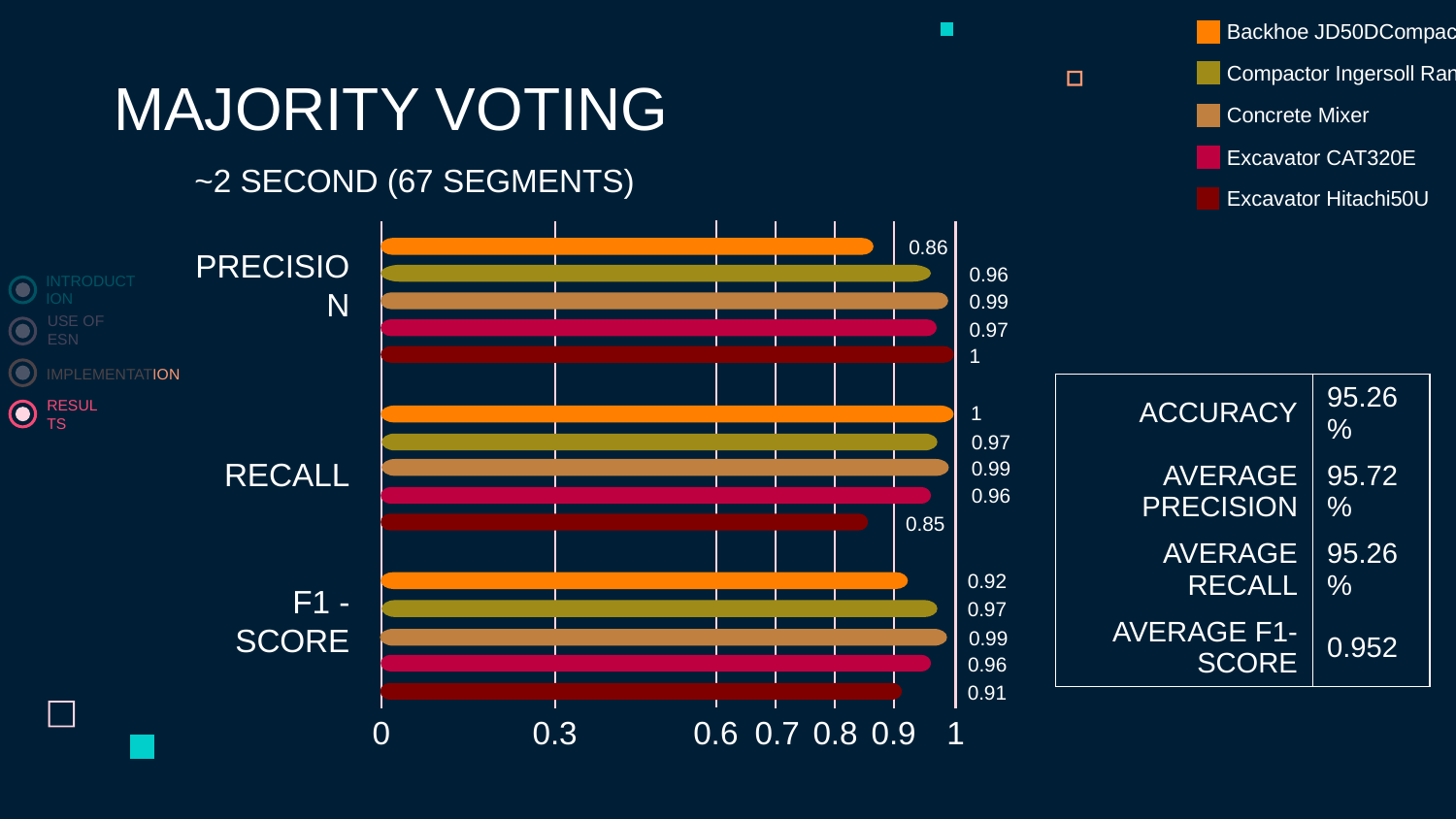

Backhoe JD50DCompact

Compactor Ingersoll Rand

MAJORITY VOTING
Concrete Mixer

Excavator CAT320E

~2 SECOND (67 SEGMENTS)
Excavator Hitachi50U

0.86

0.96
PRECISION

0.99

INTRODUCTION

0.97

USE OF ESN

1

IMPLEMENTATION
| ACCURACY | 95.26% |
| --- | --- |
| AVERAGE PRECISION | 95.72% |
| AVERAGE RECALL | 95.26% |
| AVERAGE F1-SCORE | 0.952 |
1

RESULTS

0.97

RECALL
0.99

0.96

0.85

0.92

0.97
F1 - SCORE

0.99

0.96

0.91

1
0
0.3
0.6
0.7
0.8
0.9